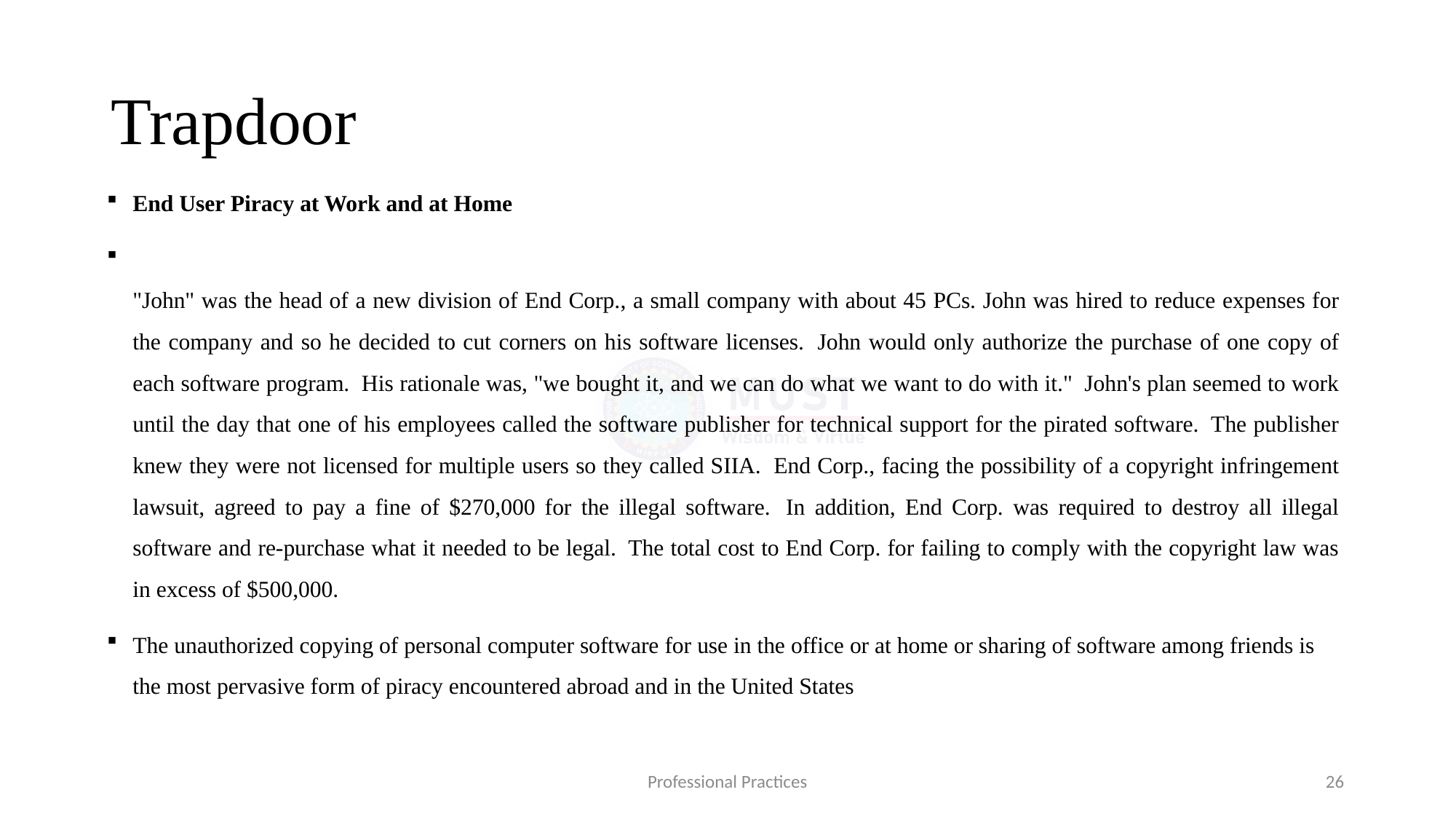

# Trapdoor
End User Piracy at Work and at Home
"John" was the head of a new division of End Corp., a small company with about 45 PCs. John was hired to reduce expenses for the company and so he decided to cut corners on his software licenses.  John would only authorize the purchase of one copy of each software program.  His rationale was, "we bought it, and we can do what we want to do with it."  John's plan seemed to work until the day that one of his employees called the software publisher for technical support for the pirated software.  The publisher knew they were not licensed for multiple users so they called SIIA.  End Corp., facing the possibility of a copyright infringement lawsuit, agreed to pay a fine of $270,000 for the illegal software.  In addition, End Corp. was required to destroy all illegal software and re-purchase what it needed to be legal.  The total cost to End Corp. for failing to comply with the copyright law was in excess of $500,000.
The unauthorized copying of personal computer software for use in the office or at home or sharing of software among friends is the most pervasive form of piracy encountered abroad and in the United States

Professional Practices
26